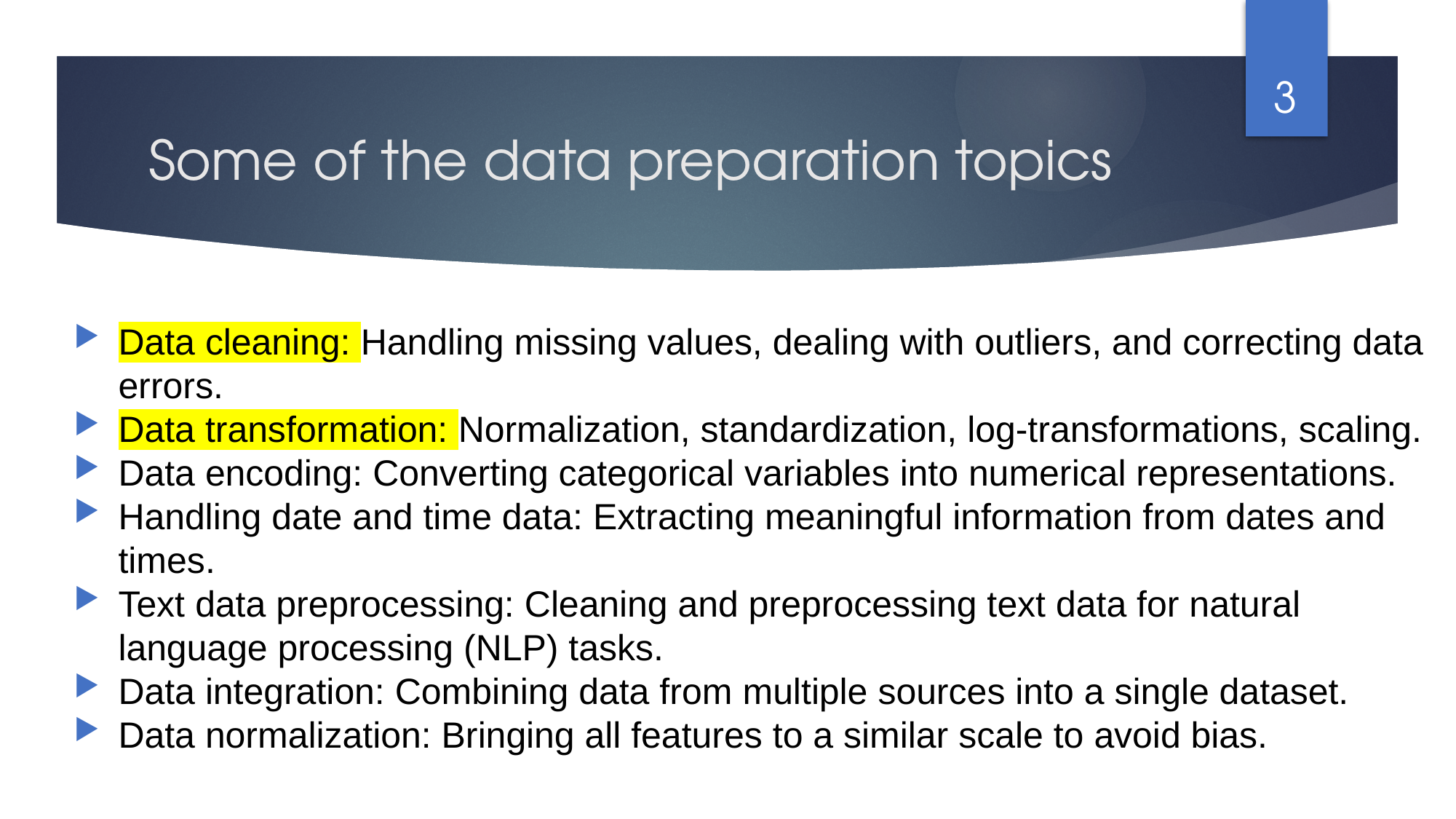

3
# Some of the data preparation topics
Data cleaning: Handling missing values, dealing with outliers, and correcting data errors.
Data transformation: Normalization, standardization, log-transformations, scaling.
Data encoding: Converting categorical variables into numerical representations.
Handling date and time data: Extracting meaningful information from dates and times.
Text data preprocessing: Cleaning and preprocessing text data for natural language processing (NLP) tasks.
Data integration: Combining data from multiple sources into a single dataset.
Data normalization: Bringing all features to a similar scale to avoid bias.